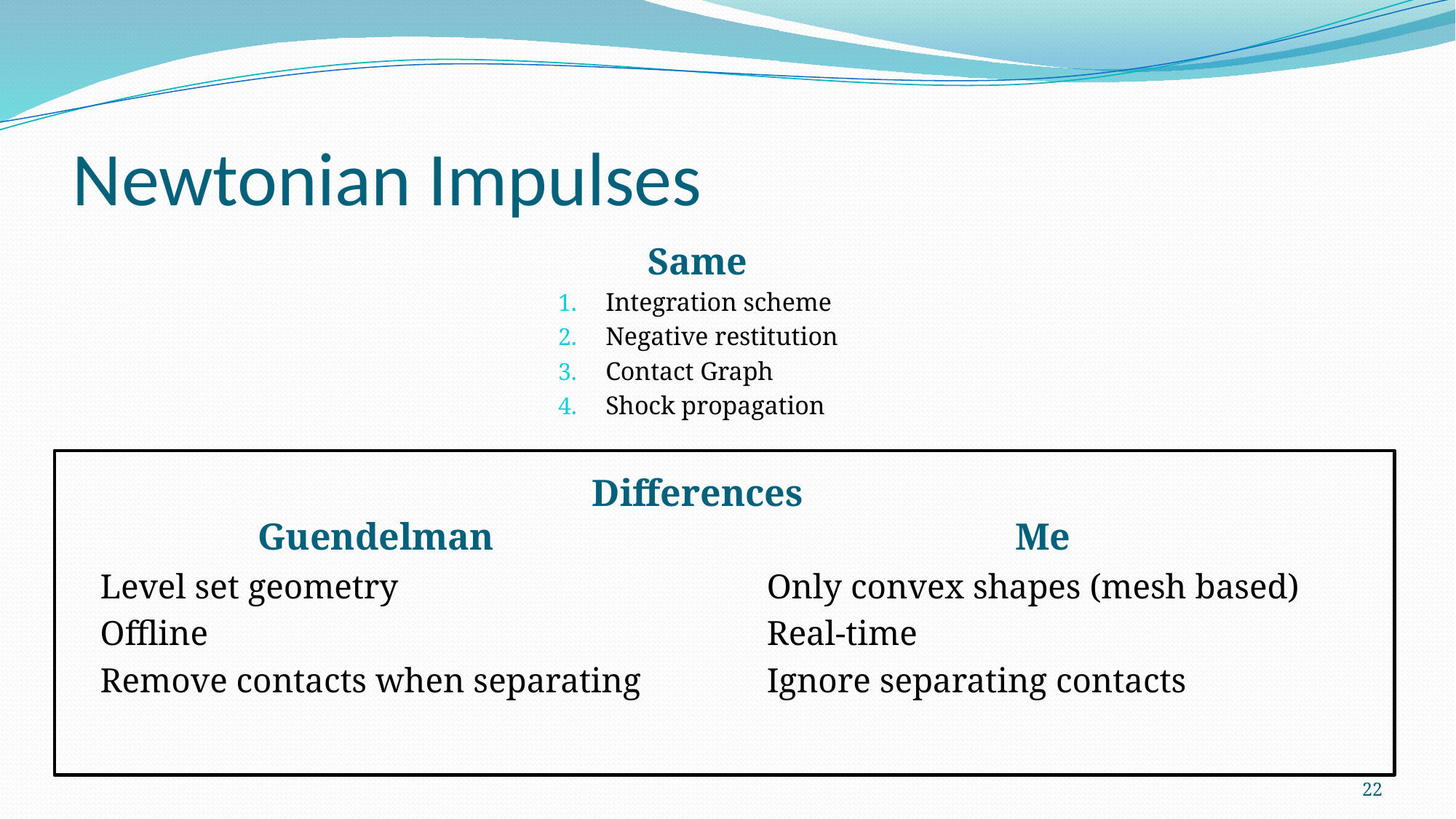

# Newtonian Impulses
Same
Integration scheme
Negative restitution
Contact Graph
Shock propagation

Differences
Guendelman
Me
    Level set geometry
    Offline
    Remove contacts when separating

    Only convex shapes (mesh based)
    Real-time
    Ignore separating contacts

22